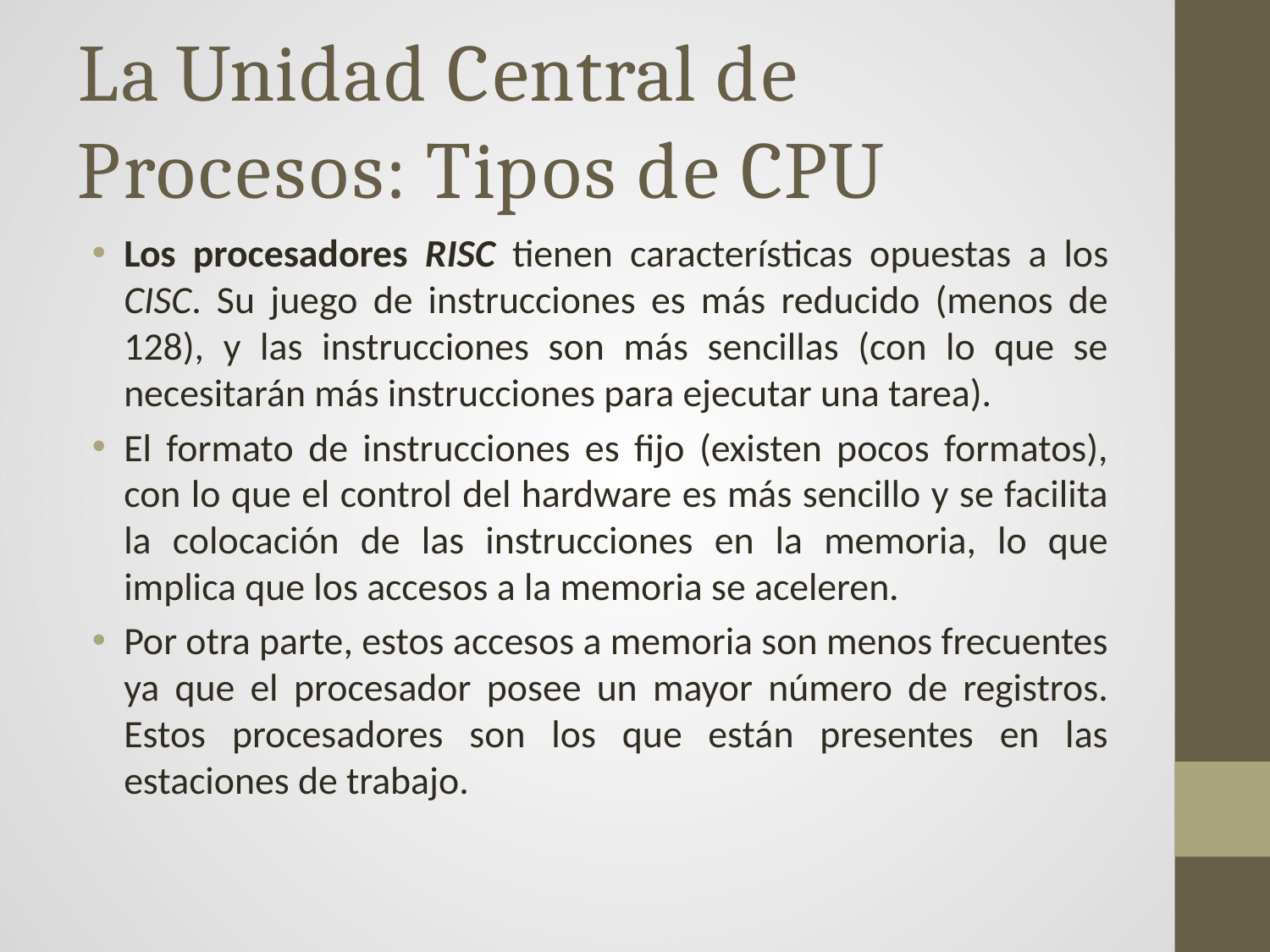

# La Unidad Central de Procesos: Tipos de CPU
Los procesadores RISC tienen características opuestas a los CISC. Su juego de instrucciones es más reducido (menos de 128), y las instrucciones son más sencillas (con lo que se necesitarán más instrucciones para ejecutar una tarea).
El formato de instrucciones es fijo (existen pocos formatos), con lo que el control del hardware es más sencillo y se facilita la colocación de las instrucciones en la memoria, lo que implica que los accesos a la memoria se aceleren.
Por otra parte, estos accesos a memoria son menos frecuentes ya que el procesador posee un mayor número de registros. Estos procesadores son los que están presentes en las estaciones de trabajo.